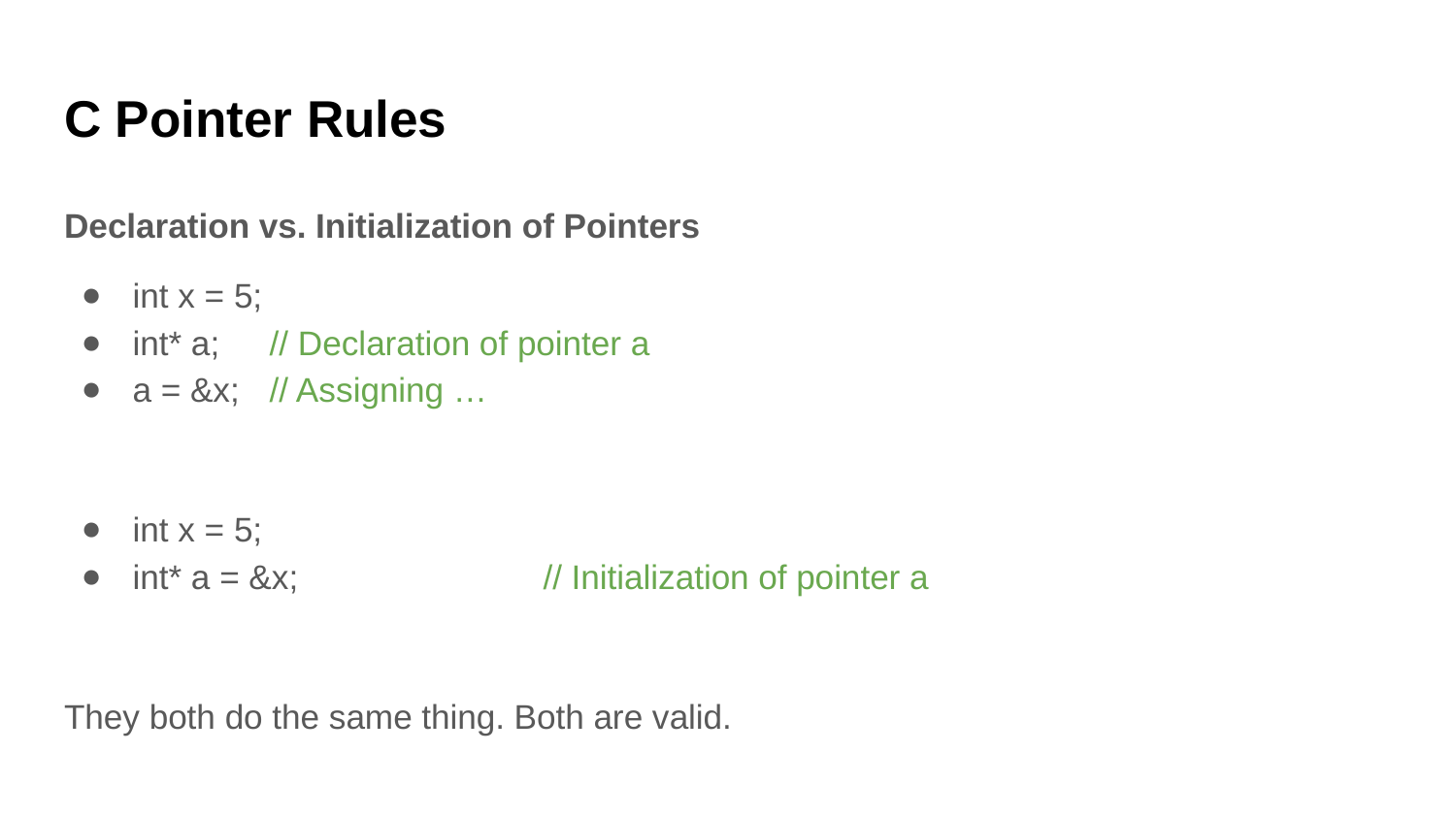

# C Pointer Rules
Declaration vs. Initialization of Pointers
int x = 5;
int* a;			// Declaration of pointer a
a = &x;			// Assigning …

int x = 5;
int* a = &x;		// Initialization of pointer a

They both do the same thing. Both are valid.